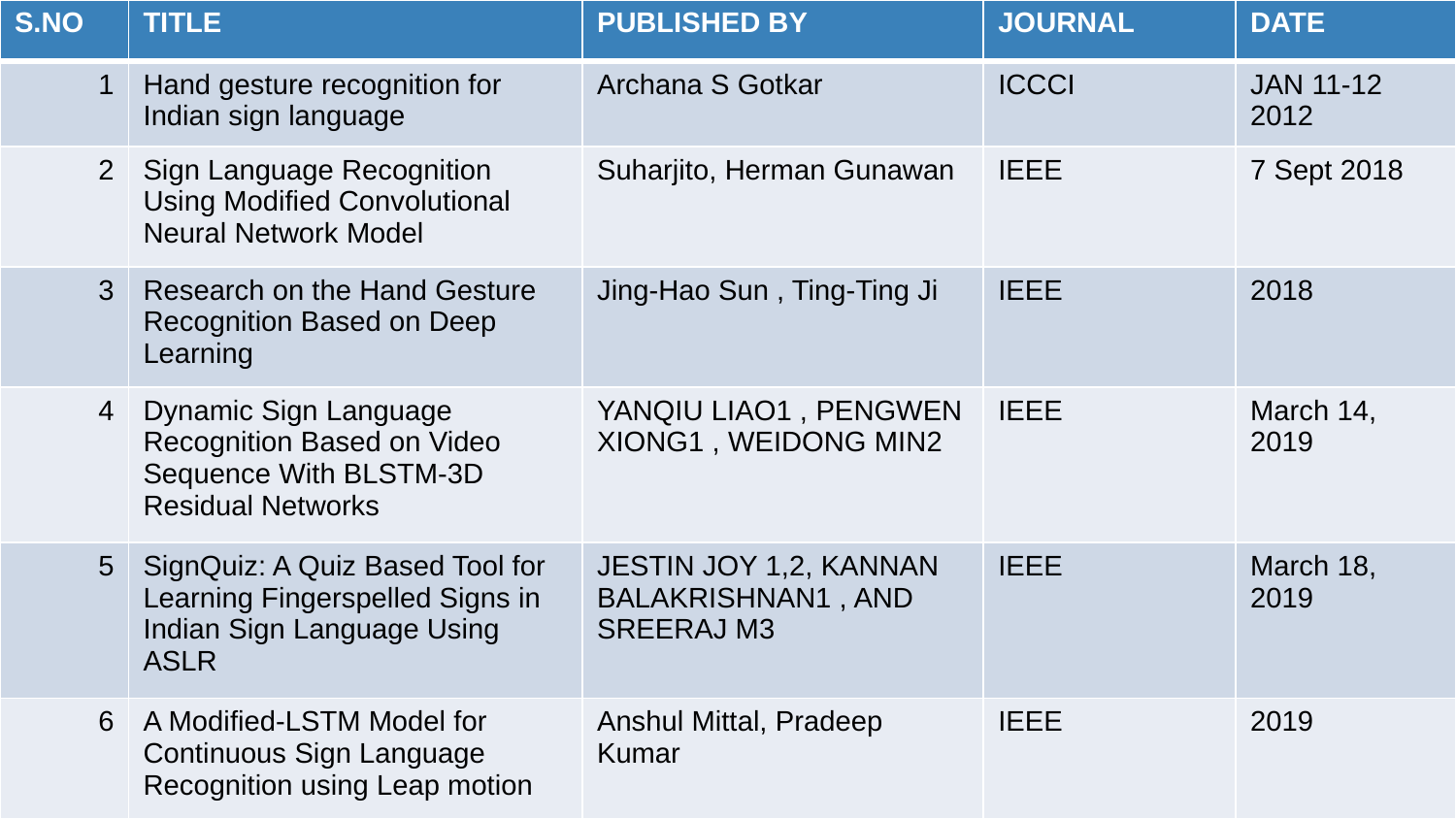

| S.NO | TITLE | PUBLISHED BY | JOURNAL | DATE |
| --- | --- | --- | --- | --- |
| 1 | Hand gesture recognition for Indian sign language | Archana S Gotkar | ICCCI | JAN 11-12 2012 |
| 2 | Sign Language Recognition Using Modified Convolutional Neural Network Model | Suharjito, Herman Gunawan | IEEE | 7 Sept 2018 |
| 3 | Research on the Hand Gesture Recognition Based on Deep Learning | Jing-Hao Sun , Ting-Ting Ji | IEEE | 2018 |
| 4 | Dynamic Sign Language Recognition Based on Video Sequence With BLSTM-3D Residual Networks | YANQIU LIAO1 , PENGWEN XIONG1 , WEIDONG MIN2 | IEEE | March 14, 2019 |
| 5 | SignQuiz: A Quiz Based Tool for Learning Fingerspelled Signs in Indian Sign Language Using ASLR | JESTIN JOY 1,2, KANNAN BALAKRISHNAN1 , AND SREERAJ M3 | IEEE | March 18, 2019 |
| 6 | A Modified-LSTM Model for Continuous Sign Language Recognition using Leap motion | Anshul Mittal, Pradeep Kumar | IEEE | 2019 |